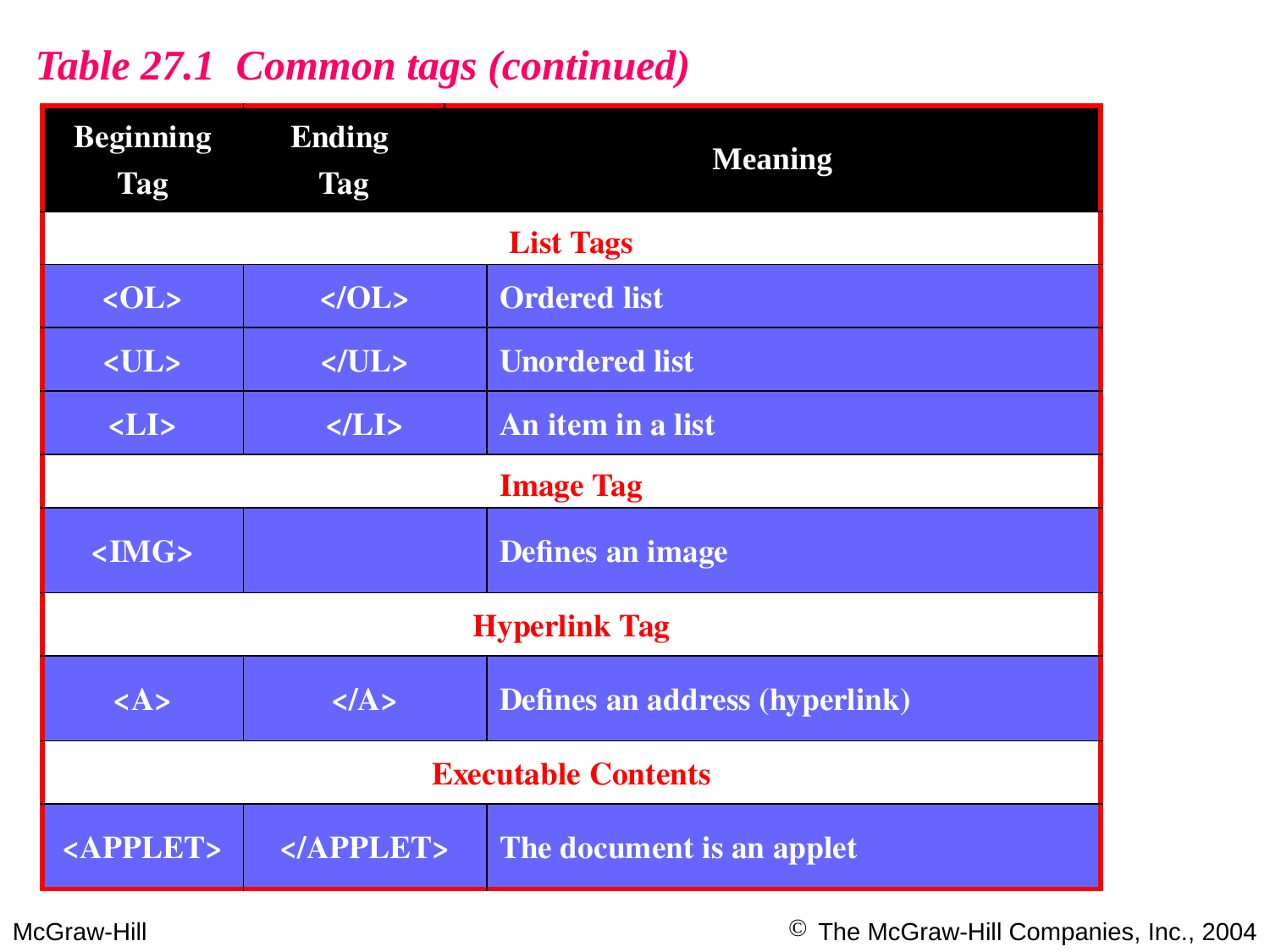

Table 27.1  Common tags (continued)
| Beginning Tag | Ending Tag | Meaning |  |
| --- | --- | --- | --- |
| List Tags |  |  |  |
| <OL> | </OL> |  | Ordered list |
| <UL> | </UL> |  | Unordered list |
| <LI> | </LI> |  | An item in a list |
| Image Tag |  |  |  |
| <IMG> |  |  | Defines an image |
| Hyperlink Tag |  |  |  |
| <A> | </A> |  | Defines an address (hyperlink) |
| Executable Contents |  |  |  |
| <APPLET> | </APPLET> |  | The document is an applet |